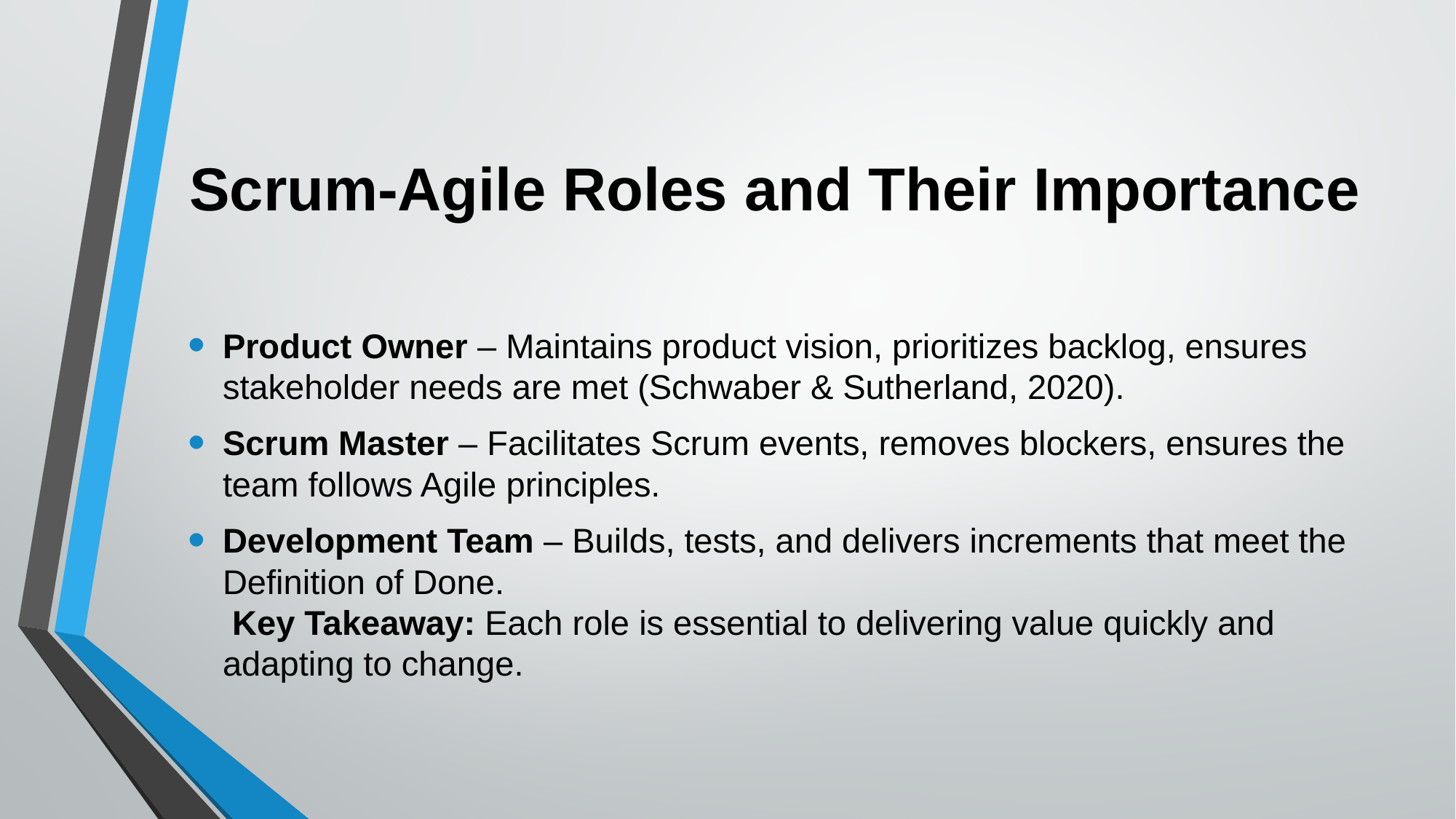

# Scrum-Agile Roles and Their Importance
Product Owner – Maintains product vision, prioritizes backlog, ensures stakeholder needs are met (Schwaber & Sutherland, 2020).
Scrum Master – Facilitates Scrum events, removes blockers, ensures the team follows Agile principles.
Development Team – Builds, tests, and delivers increments that meet the Definition of Done.
 Key Takeaway: Each role is essential to delivering value quickly and adapting to change.